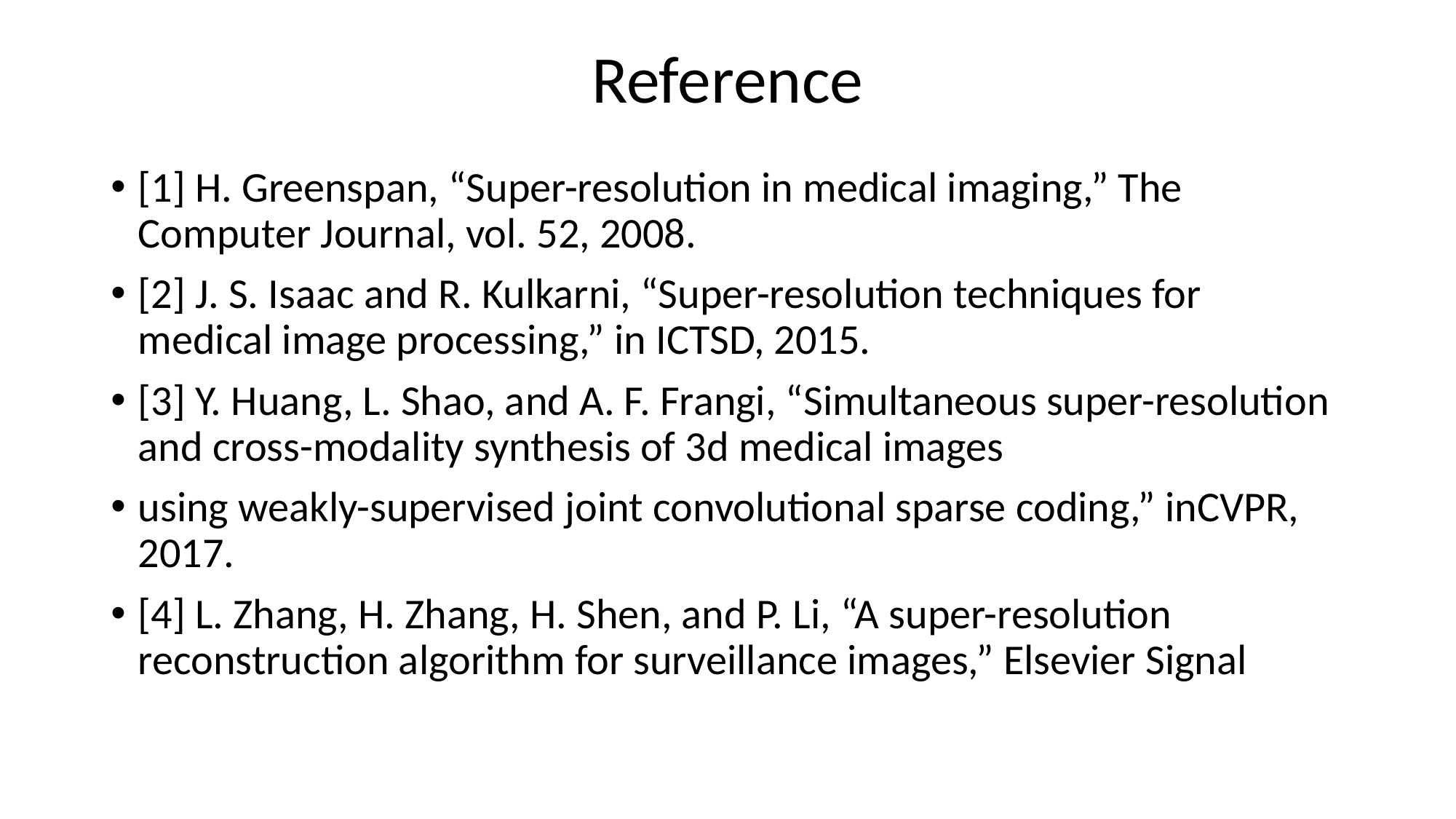

# Reference
[1] H. Greenspan, “Super-resolution in medical imaging,” The Computer Journal, vol. 52, 2008.
[2] J. S. Isaac and R. Kulkarni, “Super-resolution techniques for medical image processing,” in ICTSD, 2015.
[3] Y. Huang, L. Shao, and A. F. Frangi, “Simultaneous super-resolution and cross-modality synthesis of 3d medical images
using weakly-supervised joint convolutional sparse coding,” inCVPR, 2017.
[4] L. Zhang, H. Zhang, H. Shen, and P. Li, “A super-resolution reconstruction algorithm for surveillance images,” Elsevier Signal